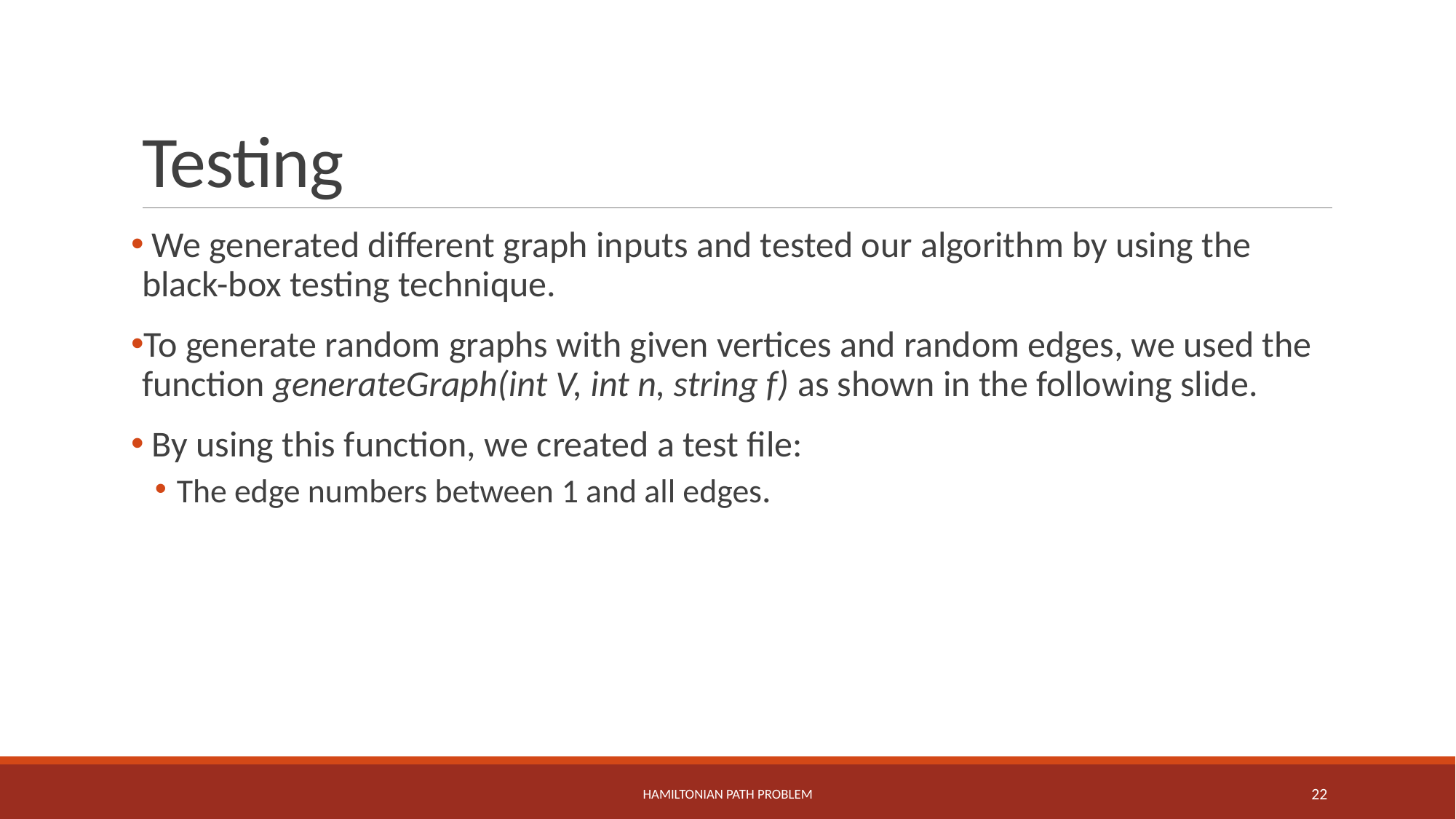

# Testing
 We generated different graph inputs and tested our algorithm by using the black-box testing technique.
To generate random graphs with given vertices and random edges, we used the function generateGraph(int V, int n, string f) as shown in the following slide.
 By using this function, we created a test file:
The edge numbers between 1 and all edges.
Hamıltonıan Path Problem
22